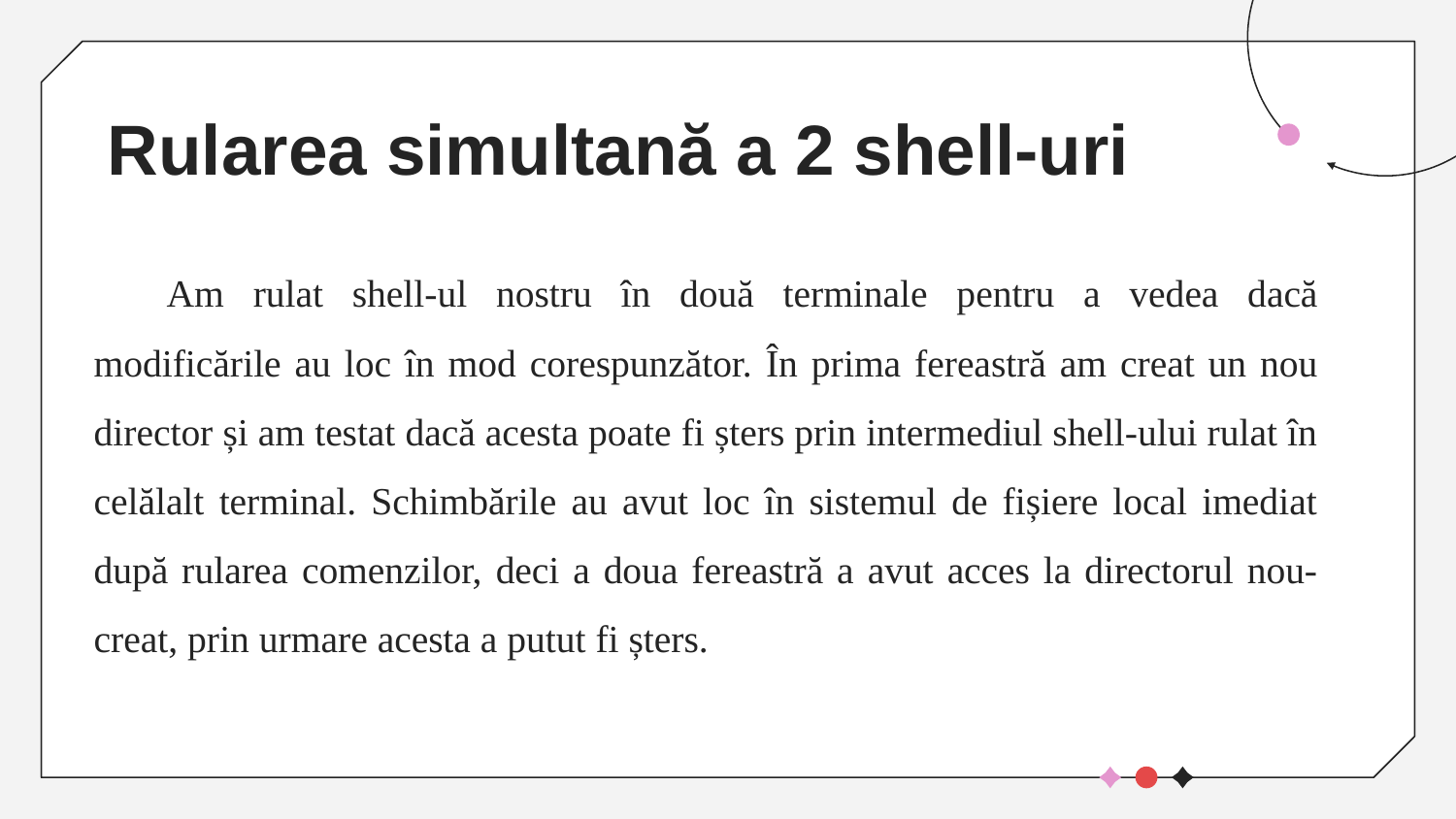

# Rularea simultană a 2 shell-uri
Am rulat shell-ul nostru în două terminale pentru a vedea dacă modificările au loc în mod corespunzător. În prima fereastră am creat un nou director și am testat dacă acesta poate fi șters prin intermediul shell-ului rulat în celălalt terminal. Schimbările au avut loc în sistemul de fișiere local imediat după rularea comenzilor, deci a doua fereastră a avut acces la directorul nou-creat, prin urmare acesta a putut fi șters.